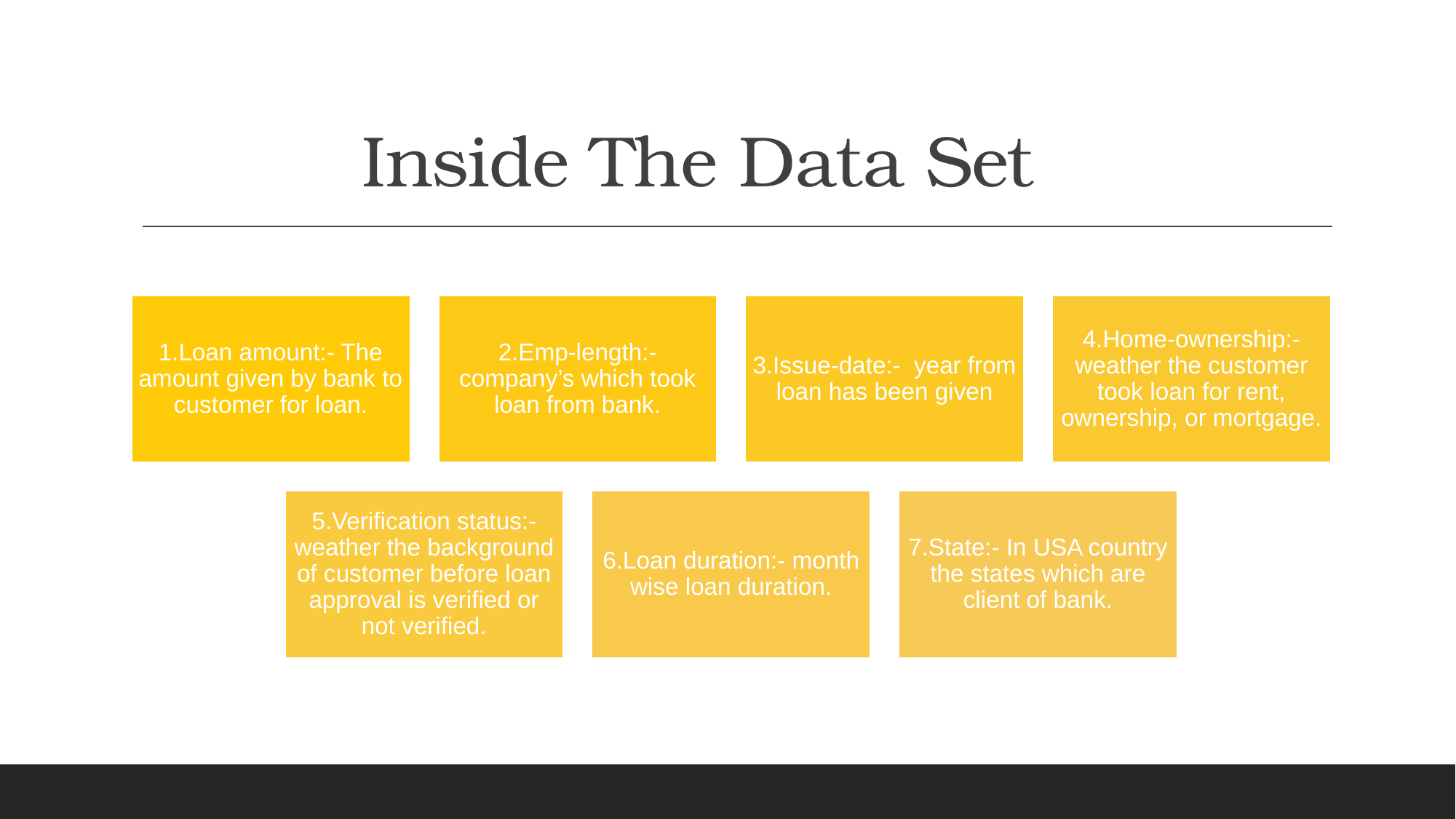

# Inside The Data Set
1.Loan amount:- The amount given by bank to customer for loan.
2.Emp-length:- company’s which took loan from bank.
3.Issue-date:-  year from loan has been given
4.Home-ownership:- weather the customer took loan for rent, ownership, or mortgage.
5.Verification status:- weather the background of customer before loan approval is verified or not verified.
6.Loan duration:- month wise loan duration.
7.State:- In USA country the states which are client of bank.